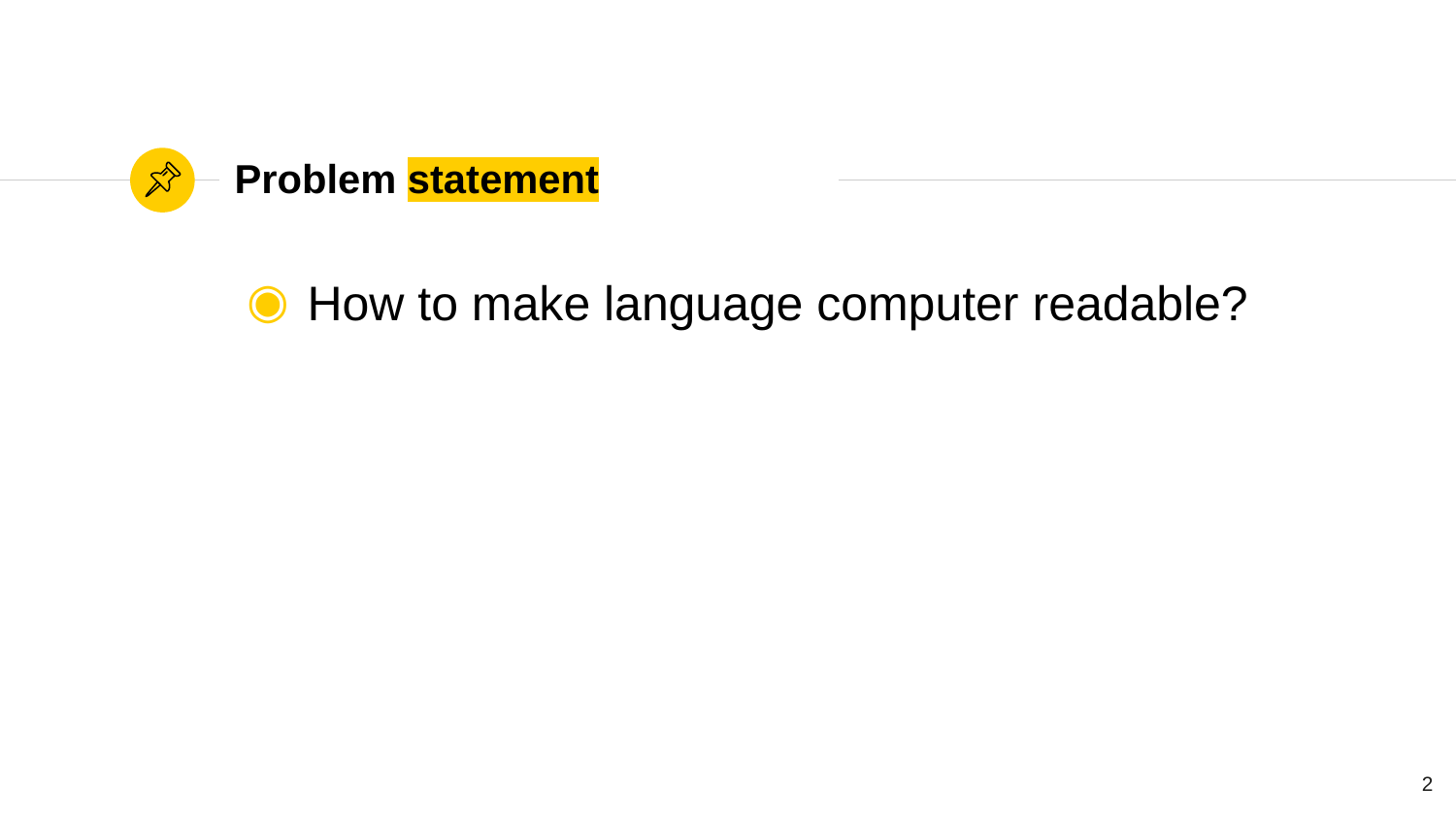

# Problem statement

How to make language computer readable?

2